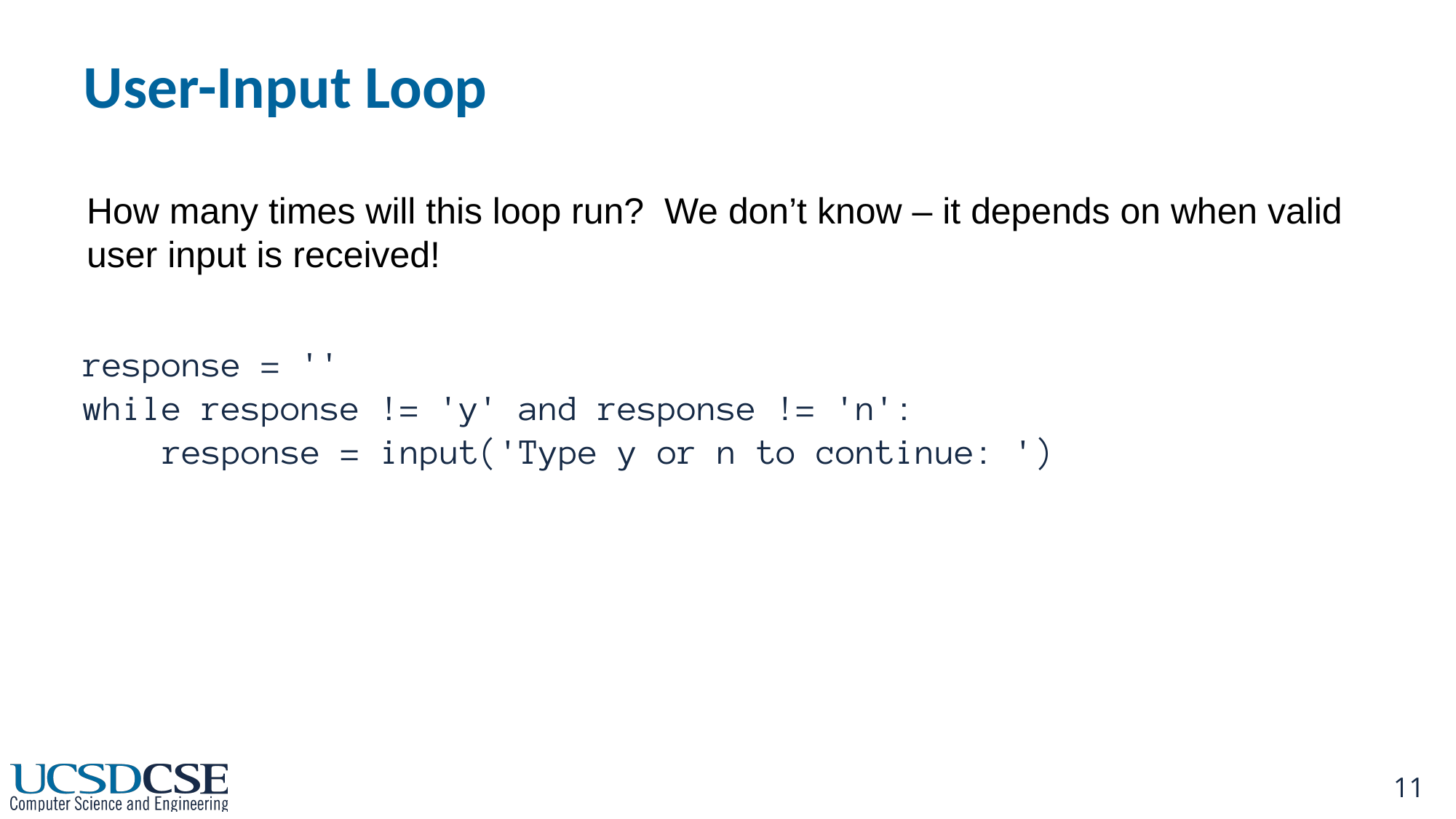

# User-Input Loop
How many times will this loop run?  We don’t know – it depends on when valid user input is received!

response = ''
while response != 'y' and response != 'n':
    response = input('Type y or n to continue: ')